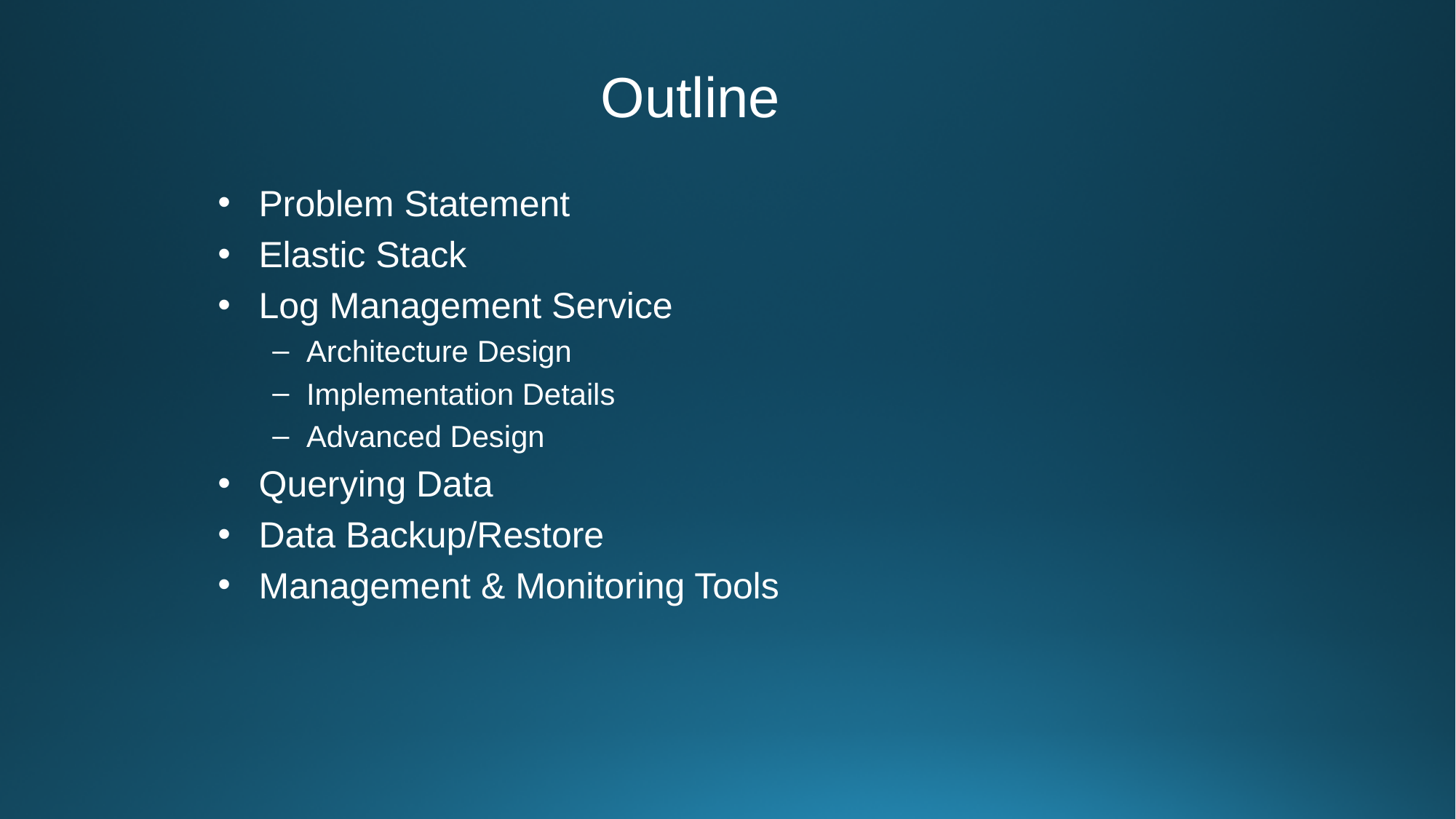

Outline
Problem Statement
Elastic Stack
Log Management Service
Architecture Design
Implementation Details
Advanced Design
Querying Data
Data Backup/Restore
Management & Monitoring Tools